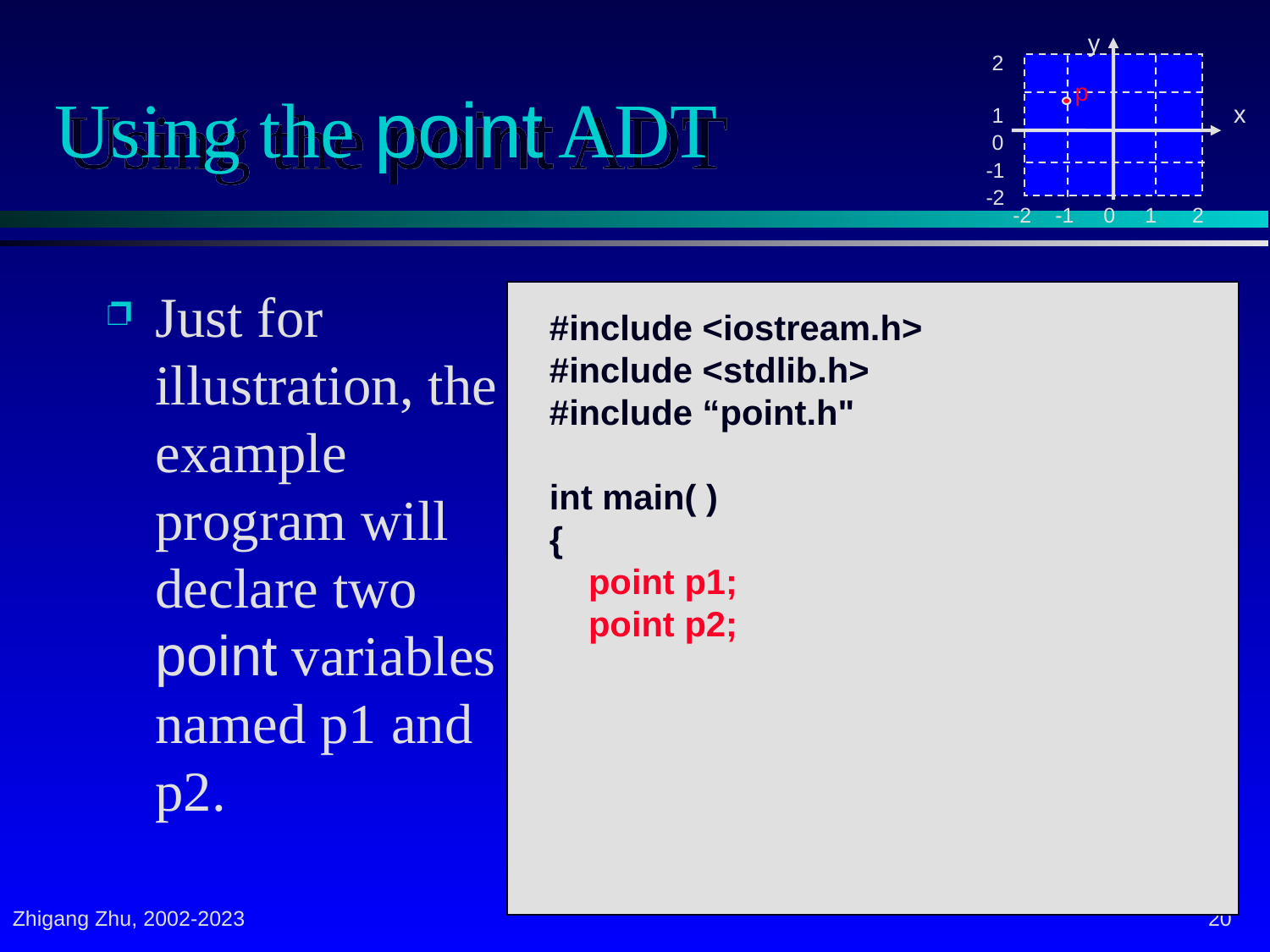

y

 2
 1
 0
-1
-2

 -2    -1     0     1      2
p
x

# Using the point ADT
Just for illustration, the example program will declare two point variables named p1 and p2.

#include <iostream.h>
#include <stdlib.h>
#include “point.h"

int main( )
{
    point p1;
    point p2;